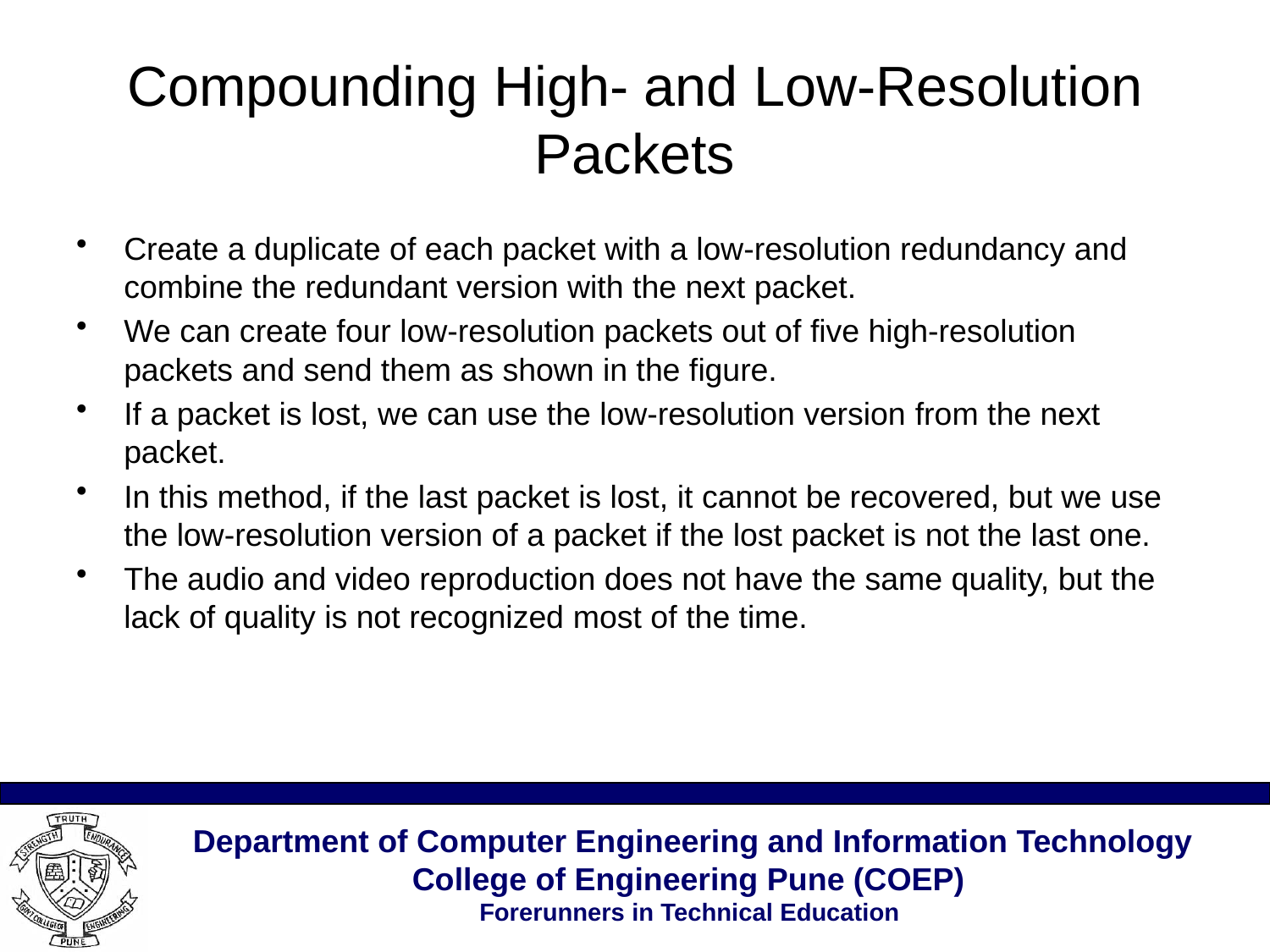

# Compounding High- and Low-Resolution Packets
Create a duplicate of each packet with a low-resolution redundancy and combine the redundant version with the next packet.
We can create four low-resolution packets out of five high-resolution packets and send them as shown in the figure.
If a packet is lost, we can use the low-resolution version from the next packet.
In this method, if the last packet is lost, it cannot be recovered, but we use the low-resolution version of a packet if the lost packet is not the last one.
The audio and video reproduction does not have the same quality, but the lack of quality is not recognized most of the time.